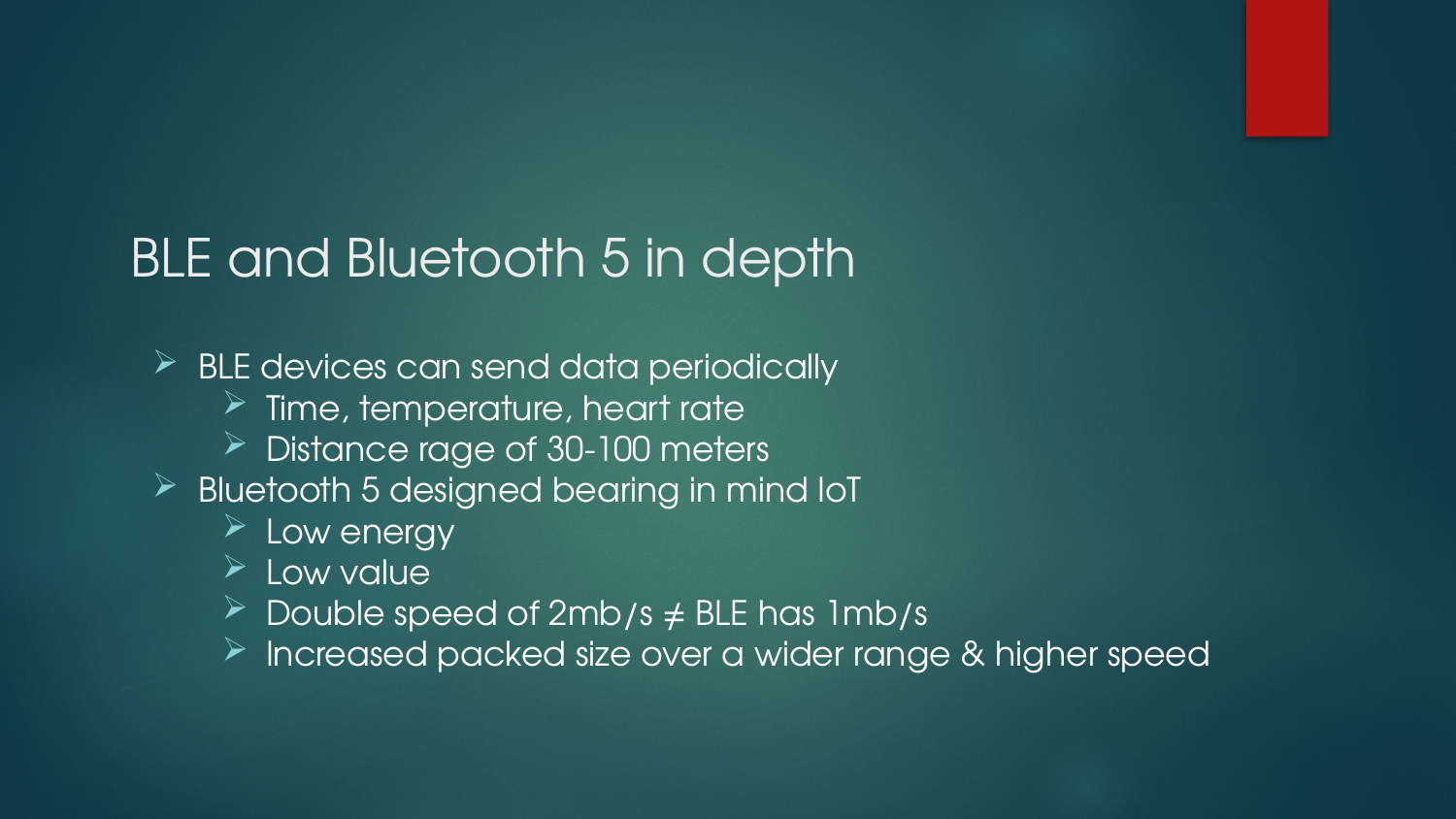

# BLE and Bluetooth 5 in depth
BLE devices can send data periodically
Time, temperature, heart rate
Distance rage of 30-100 meters
Bluetooth 5 designed bearing in mind IoT
Low energy
Low value
Double speed of 2mb/s ≠ BLE has 1mb/s
Increased packed size over a wider range & higher speed